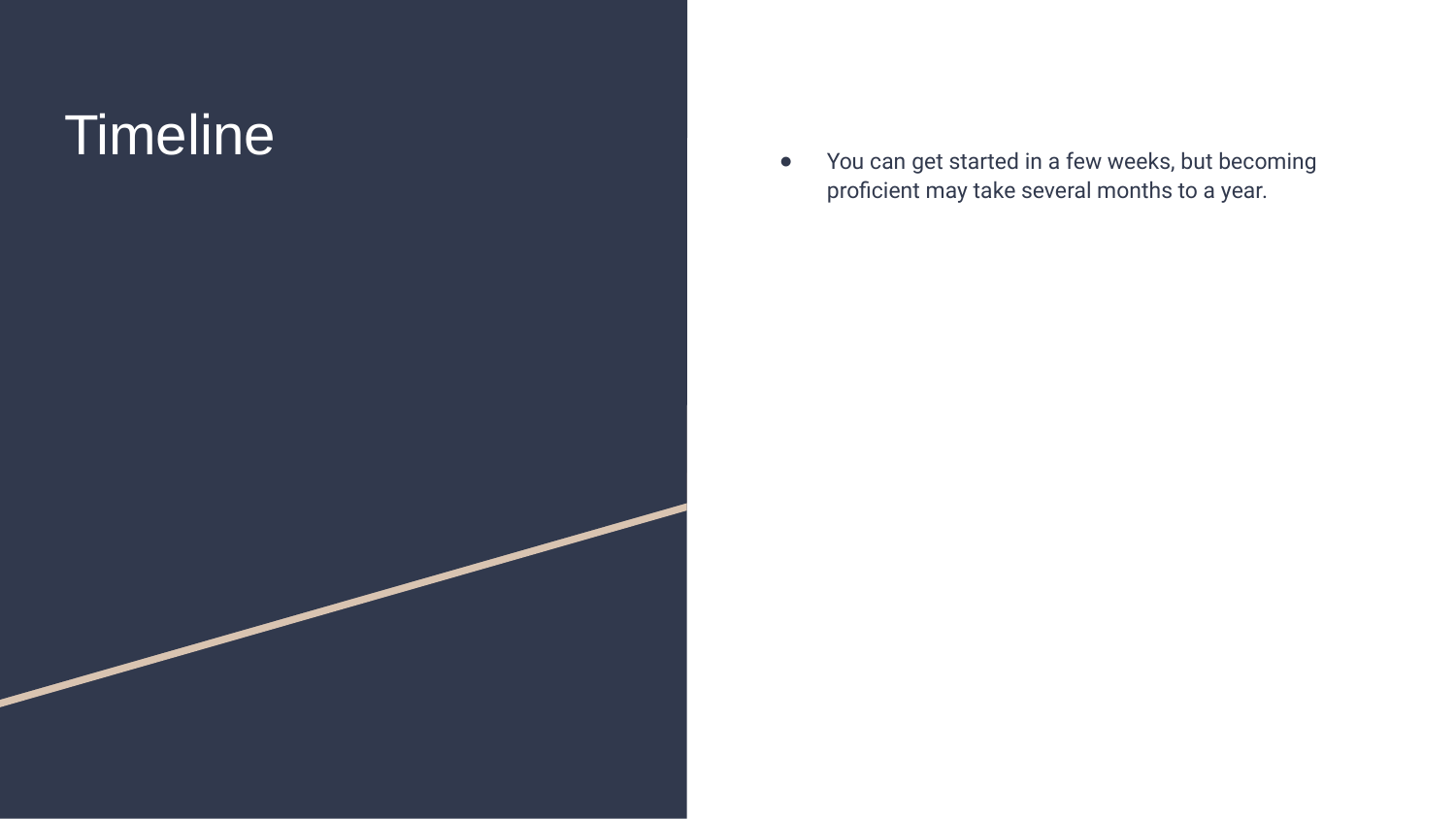

# Timeline

You can get started in a few weeks, but becoming proficient may take several months to a year.